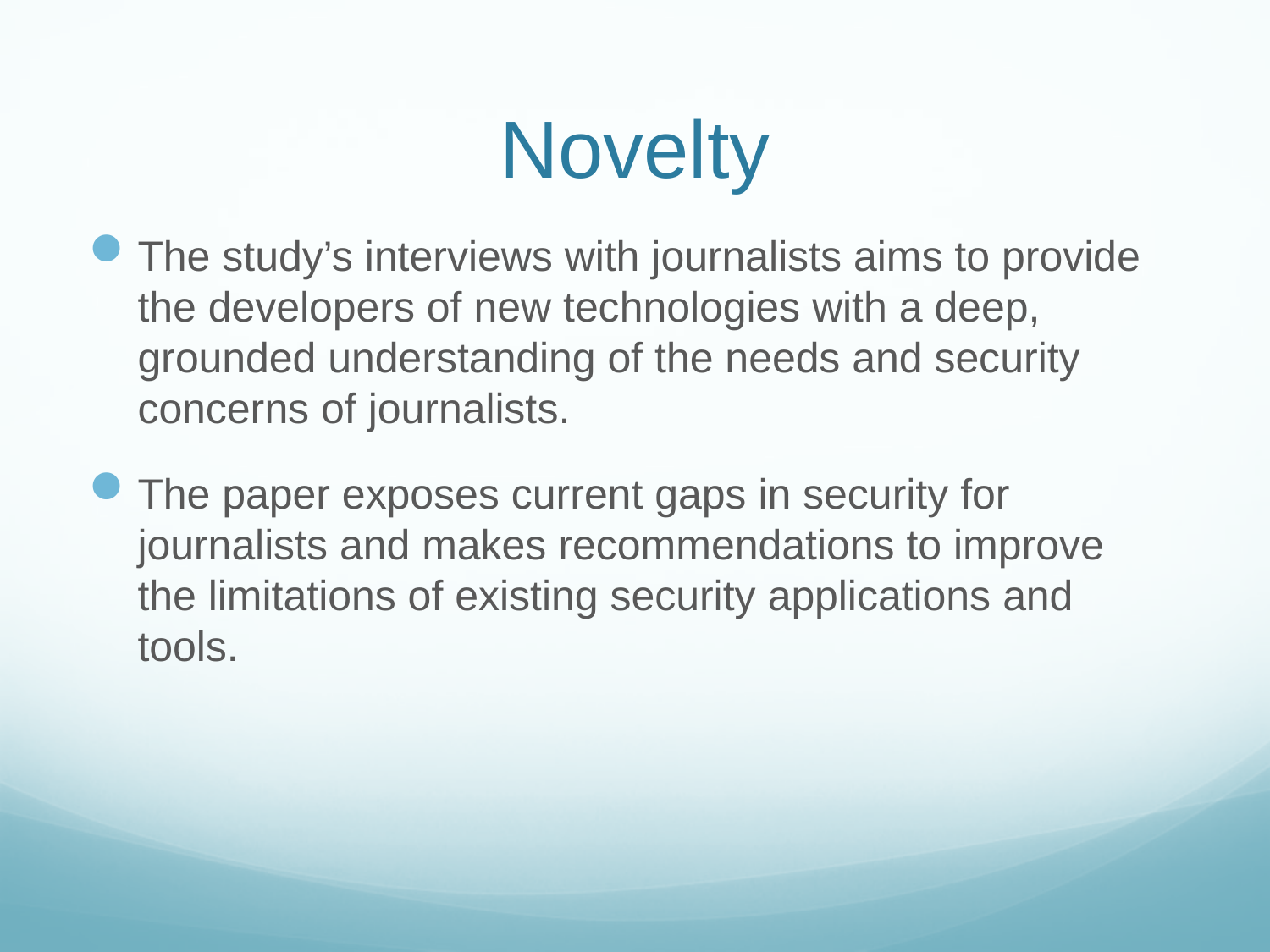

# Novelty
The study’s interviews with journalists aims to provide the developers of new technologies with a deep, grounded understanding of the needs and security concerns of journalists.
The paper exposes current gaps in security for journalists and makes recommendations to improve the limitations of existing security applications and tools.